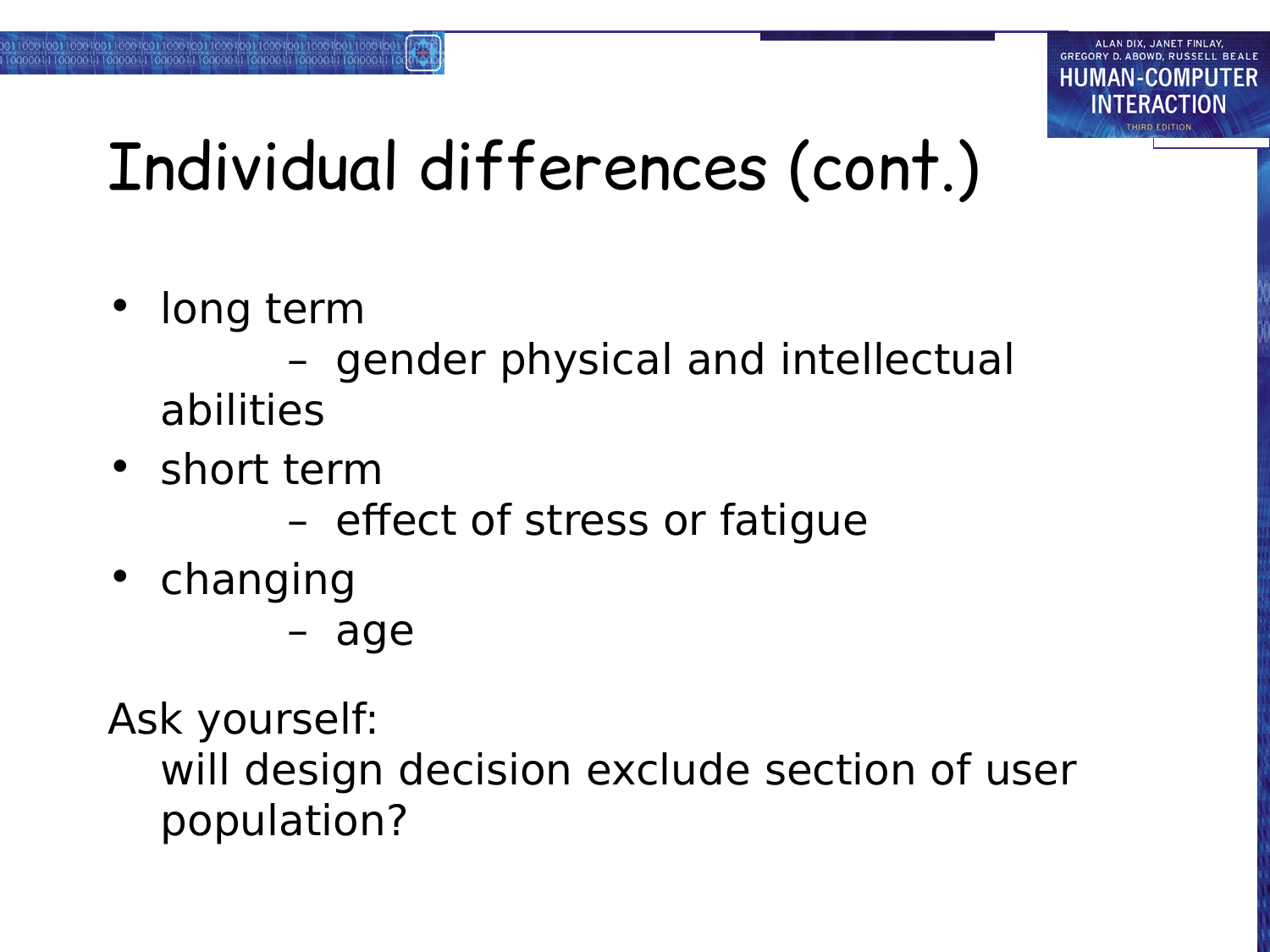

# Individual differences (cont.)
long term
	–  gender physical and intellectual abilities
short term
	–  effect of stress or fatigue
changing
	–  age

Ask yourself:
will design decision exclude section of user population?